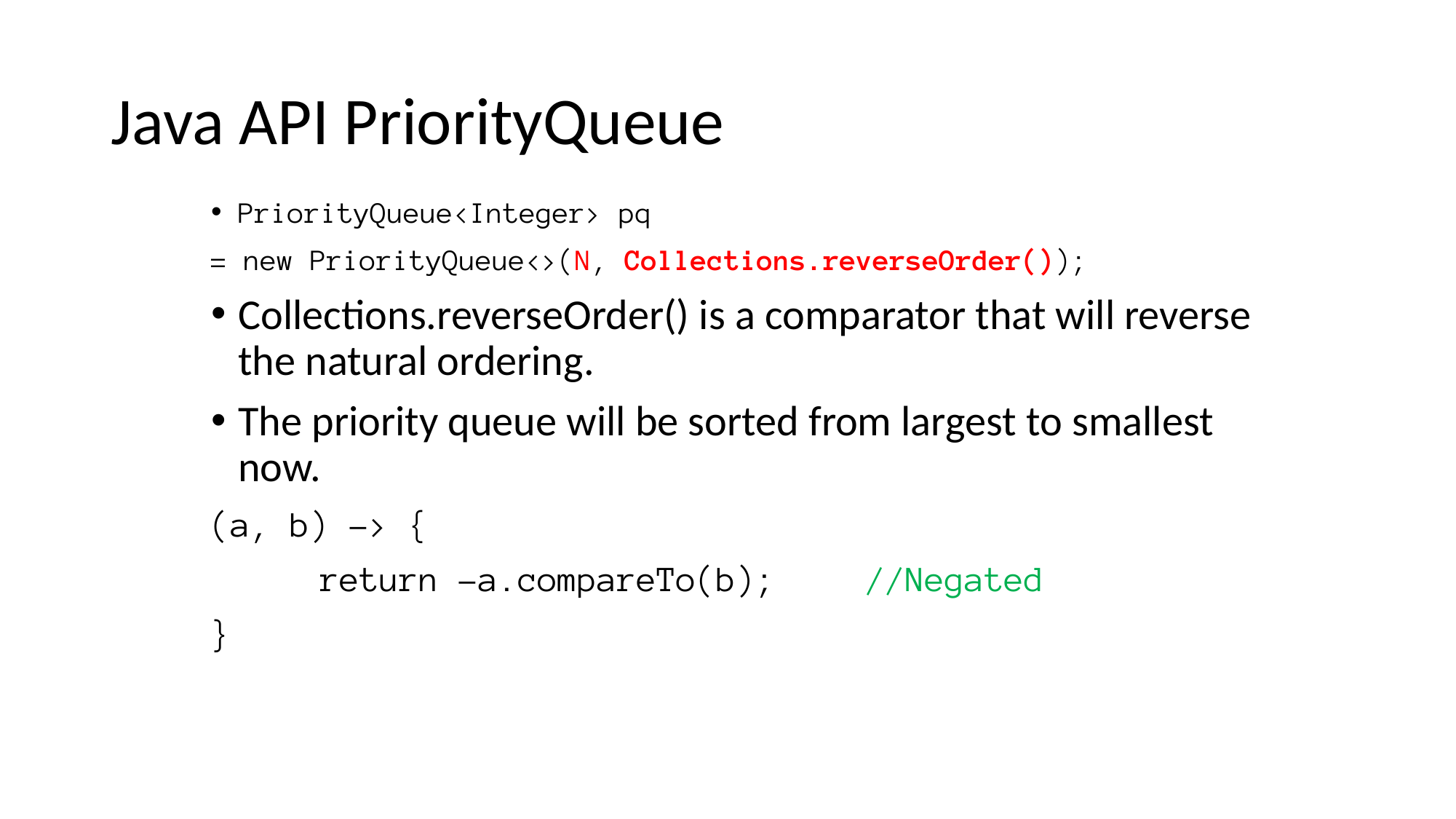

# Java API PriorityQueue
PriorityQueue<Integer> pq
= new PriorityQueue<>(N, Collections.reverseOrder());
Collections.reverseOrder() is a comparator that will reverse the natural ordering.
The priority queue will be sorted from largest to smallest now.
(a, b) -> {
	return -a.compareTo(b);	//Negated
}